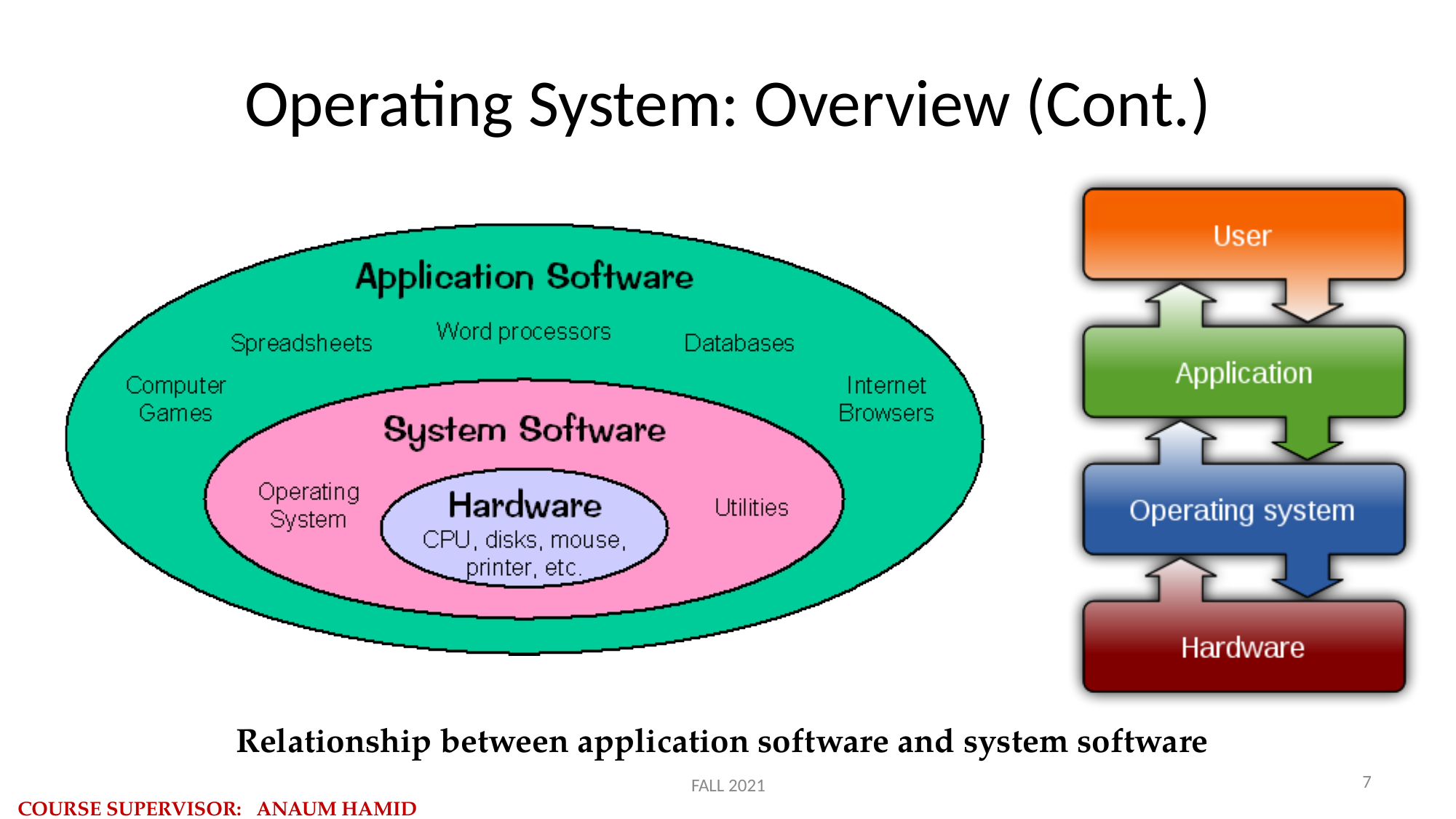

# Operating System: Overview (Cont.)

Relationship between application software and system software
FALL 2021
7
COURSE SUPERVISOR:   ANAUM HAMID